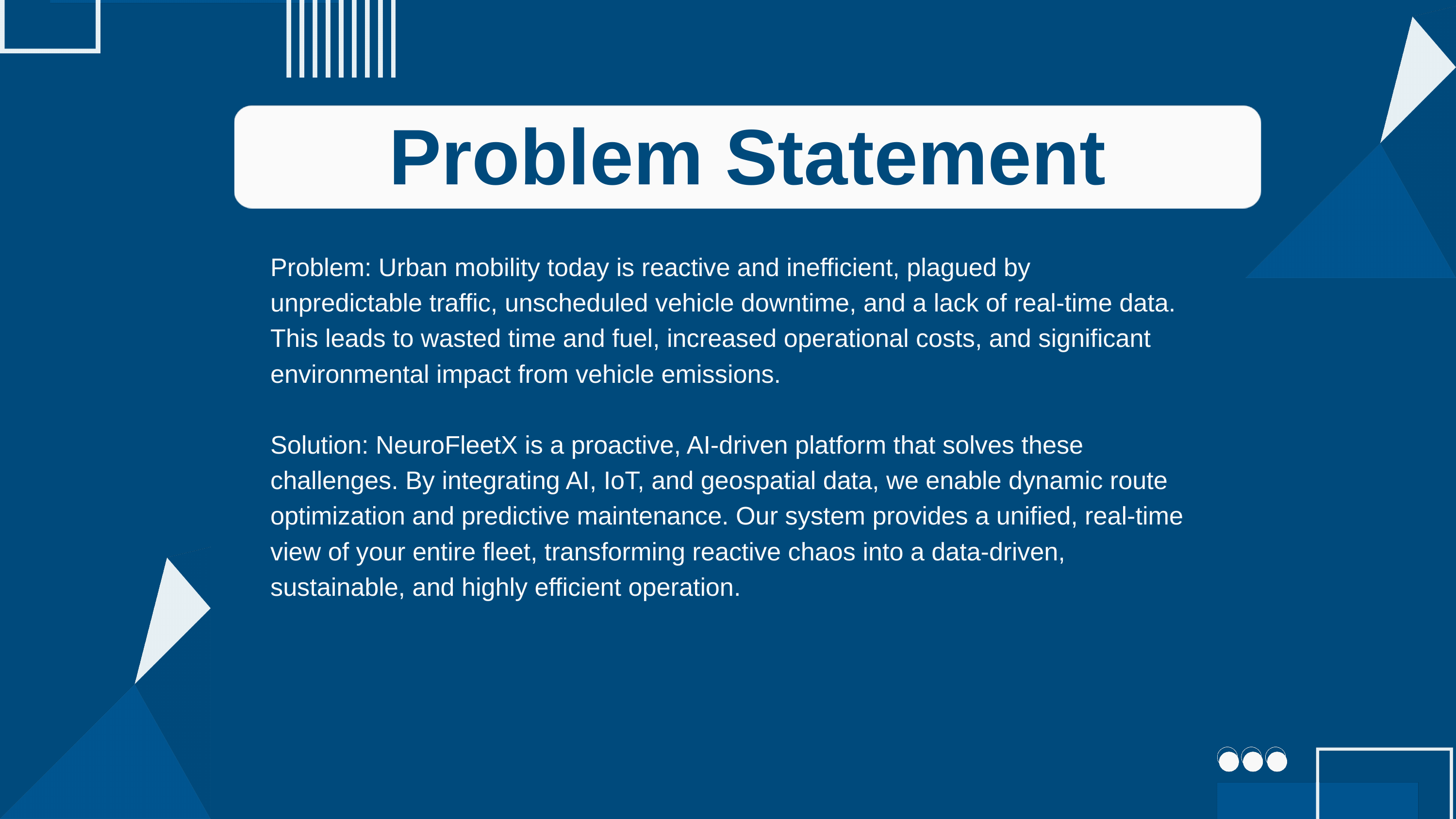

Problem Statement
Problem: Urban mobility today is reactive and inefficient, plagued by unpredictable traffic, unscheduled vehicle downtime, and a lack of real-time data. This leads to wasted time and fuel, increased operational costs, and significant environmental impact from vehicle emissions.

Solution: NeuroFleetX is a proactive, AI-driven platform that solves these challenges. By integrating AI, IoT, and geospatial data, we enable dynamic route optimization and predictive maintenance. Our system provides a unified, real-time view of your entire fleet, transforming reactive chaos into a data-driven, sustainable, and highly efficient operation.